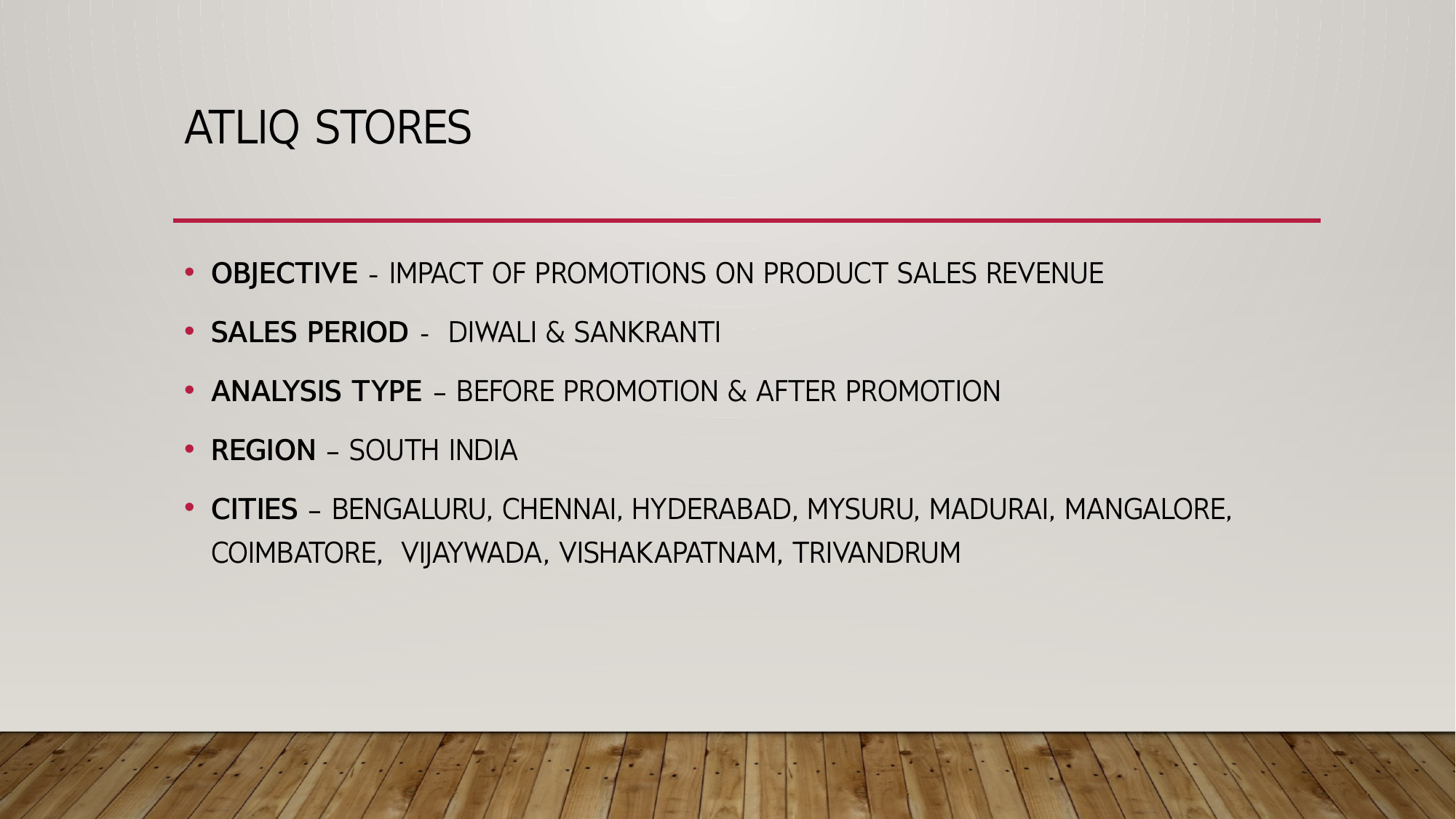

# ATLIQ STORES
OBJECTIVE - IMPACT OF PROMOTIONS ON PRODUCT SALES REVENUE
SALES PERIOD -  DIWALI & SANKRANTI
ANALYSIS TYPE – BEFORE PROMOTION & AFTER PROMOTION
REGION – SOUTH INDIA
CITIES – BENGALURU, CHENNAI, HYDERABAD, MYSURU, MADURAI, MANGALORE, COIMBATORE,  VIJAYWADA, VISHAKAPATNAM, TRIVANDRUM